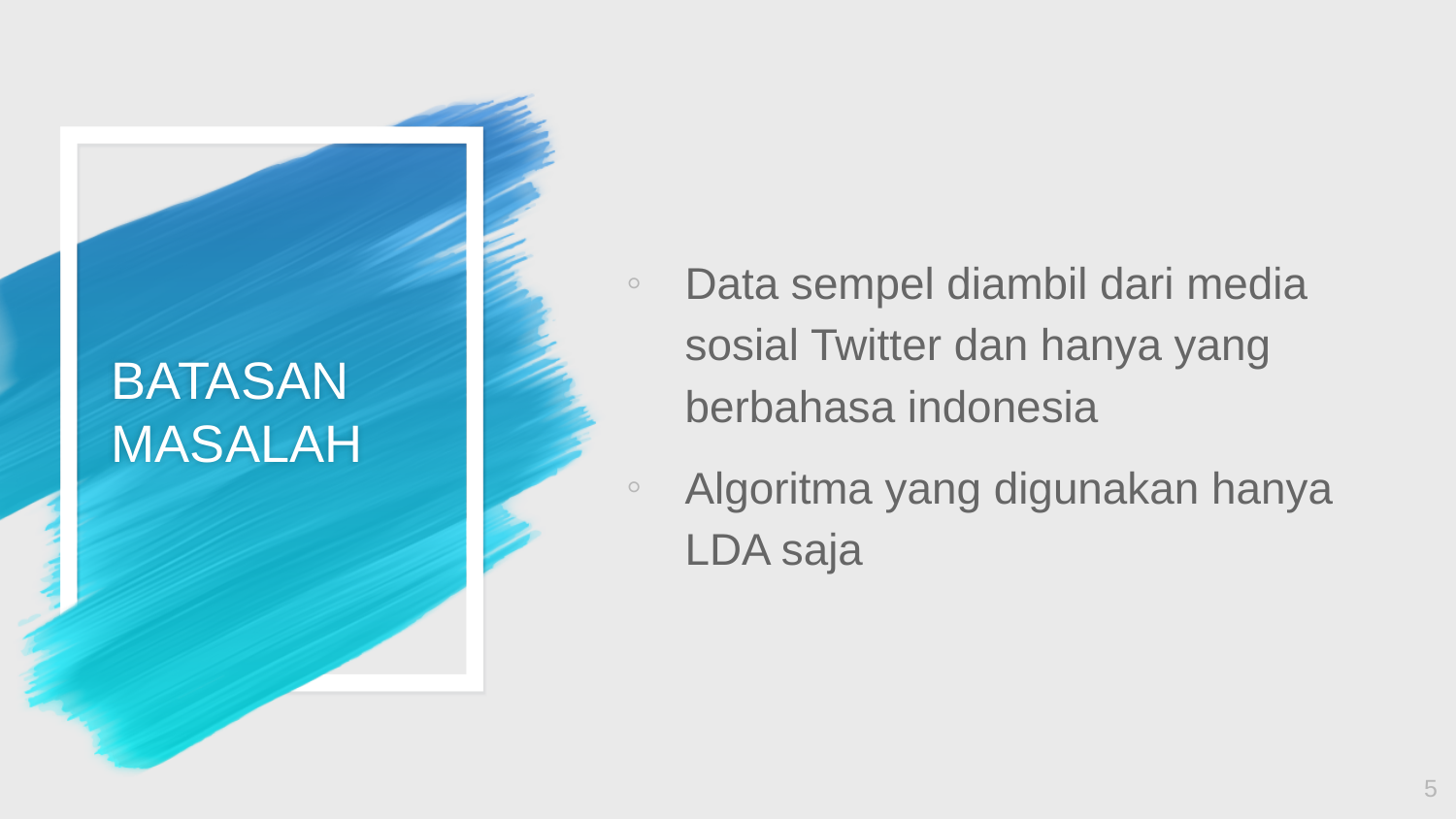

Data sempel diambil dari media sosial Twitter dan hanya yang berbahasa indonesia
Algoritma yang digunakan hanya LDA saja
# BATASAN MASALAH
5